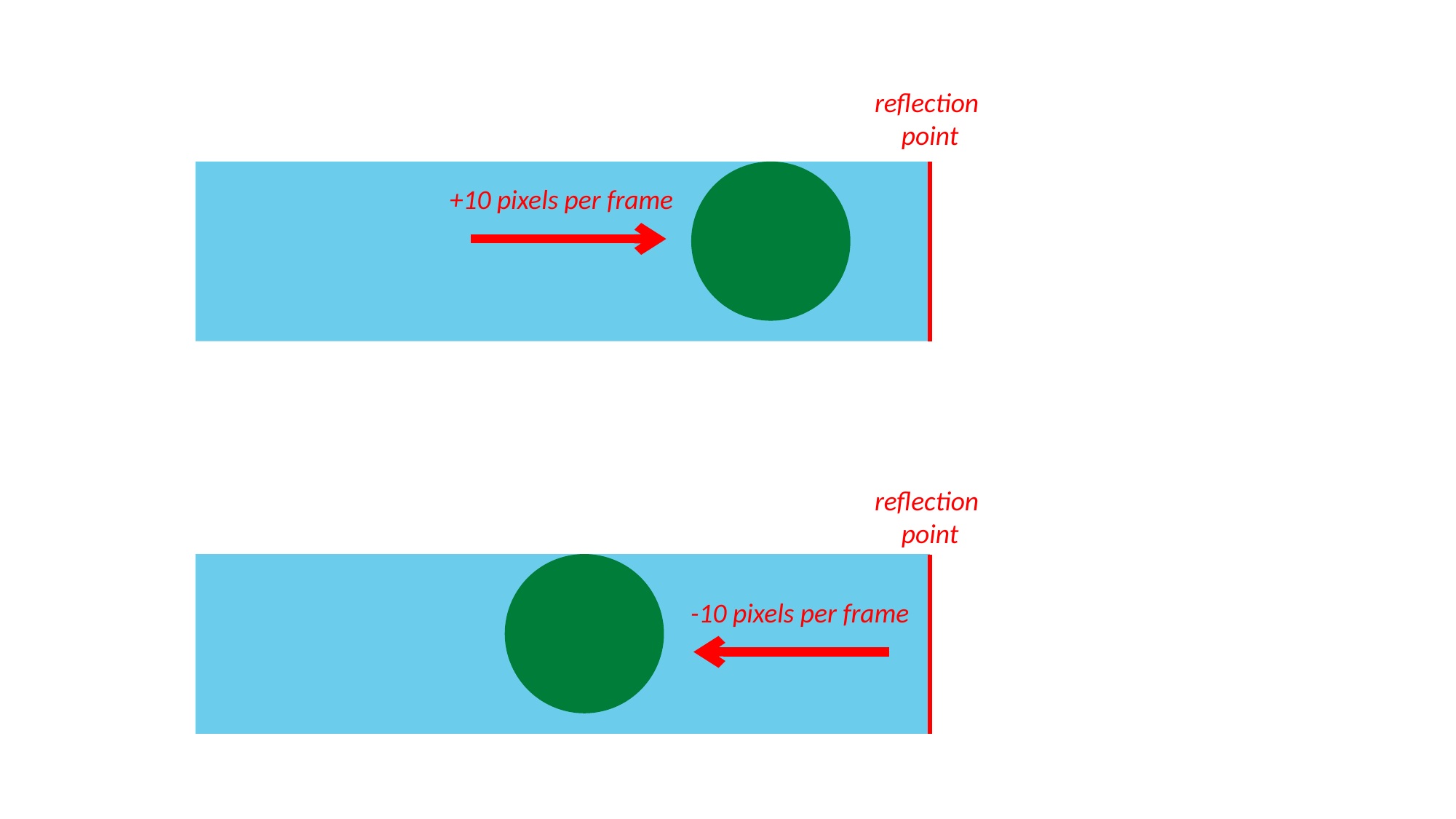

reflection
point

+10 pixels per frame
reflection
point

-10 pixels per frame